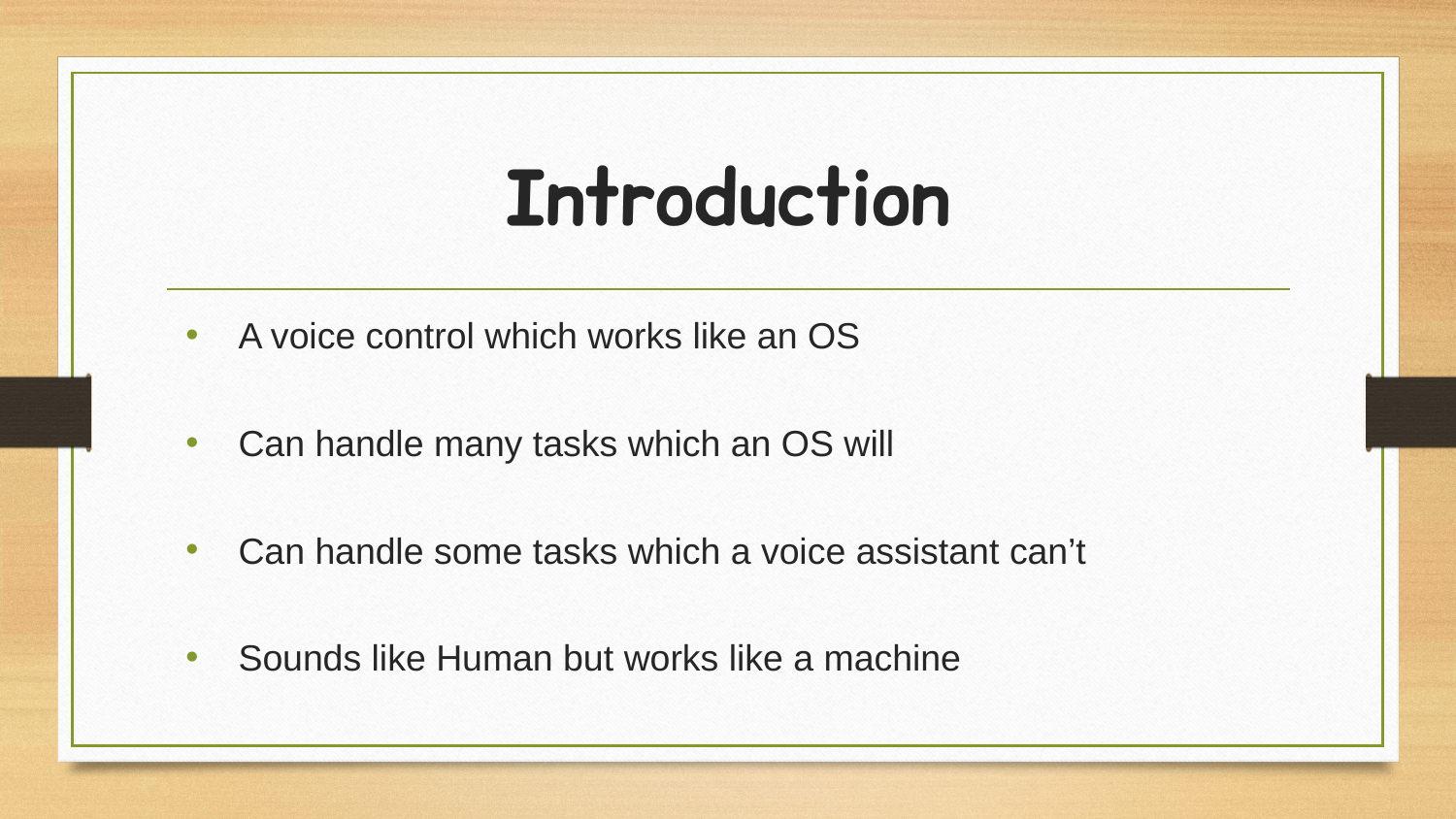

# Introduction
A voice control which works like an OS

Can handle many tasks which an OS will

Can handle some tasks which a voice assistant can’t

Sounds like Human but works like a machine